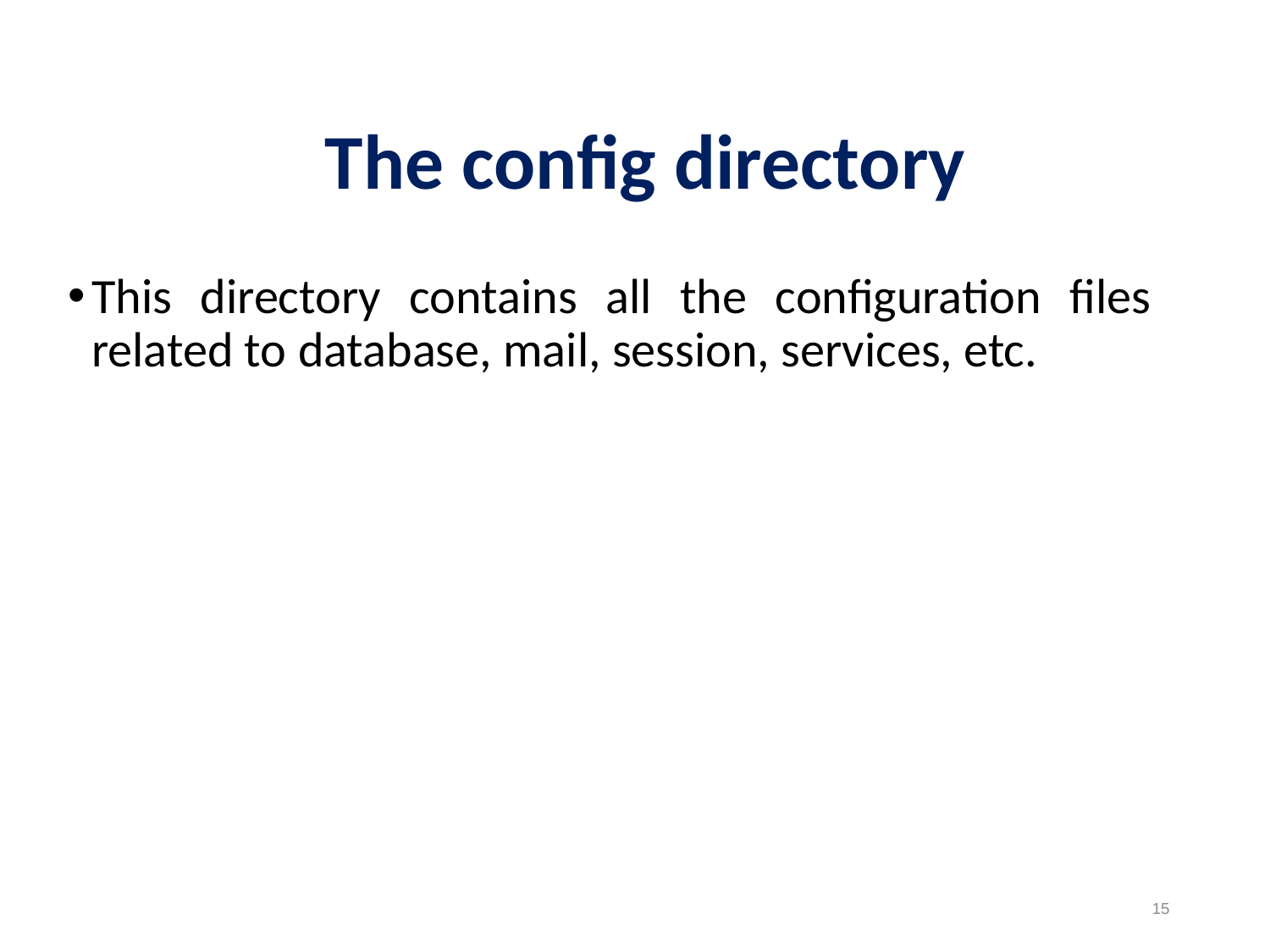

The config directory
This directory contains all the configuration files related to database, mail, session, services, etc.
15